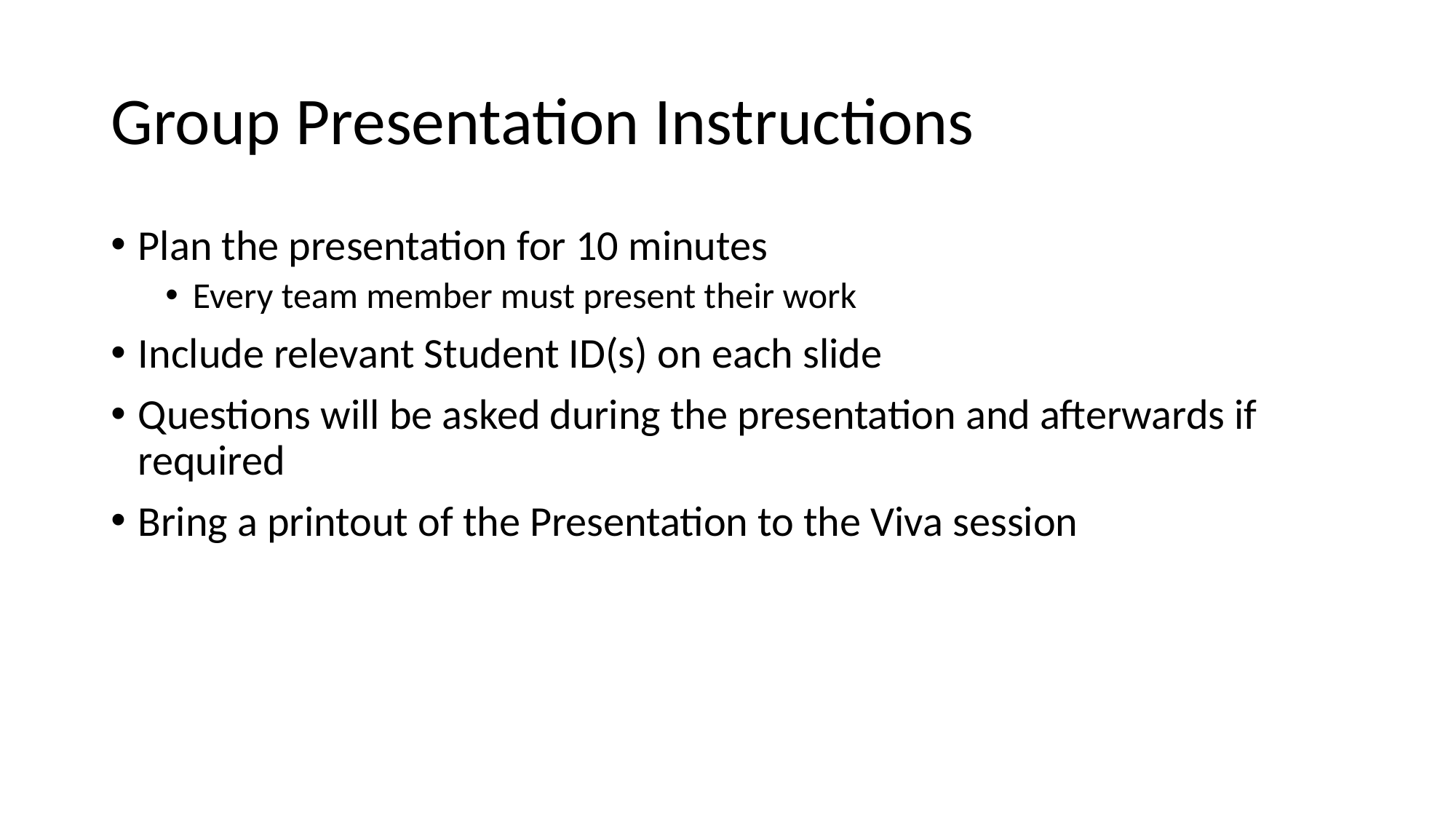

# Group Presentation Instructions
Plan the presentation for 10 minutes
Every team member must present their work
Include relevant Student ID(s) on each slide
Questions will be asked during the presentation and afterwards if required
Bring a printout of the Presentation to the Viva session